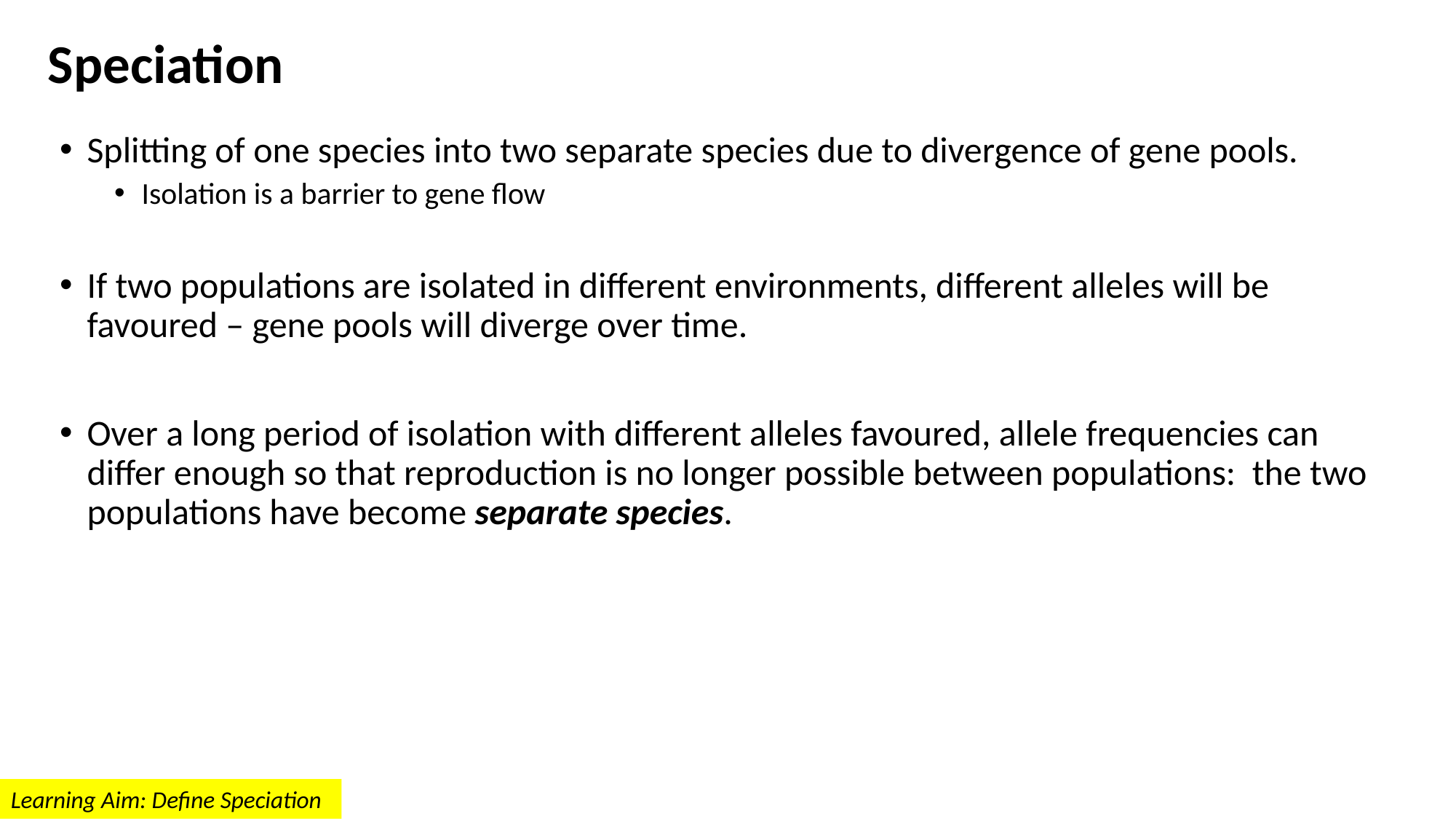

# Speciation
Splitting of one species into two separate species due to divergence of gene pools.
Isolation is a barrier to gene flow

If two populations are isolated in different environments, different alleles will be favoured – gene pools will diverge over time.

Over a long period of isolation with different alleles favoured, allele frequencies can differ enough so that reproduction is no longer possible between populations:  the two populations have become separate species.

Learning Aim: Define Speciation